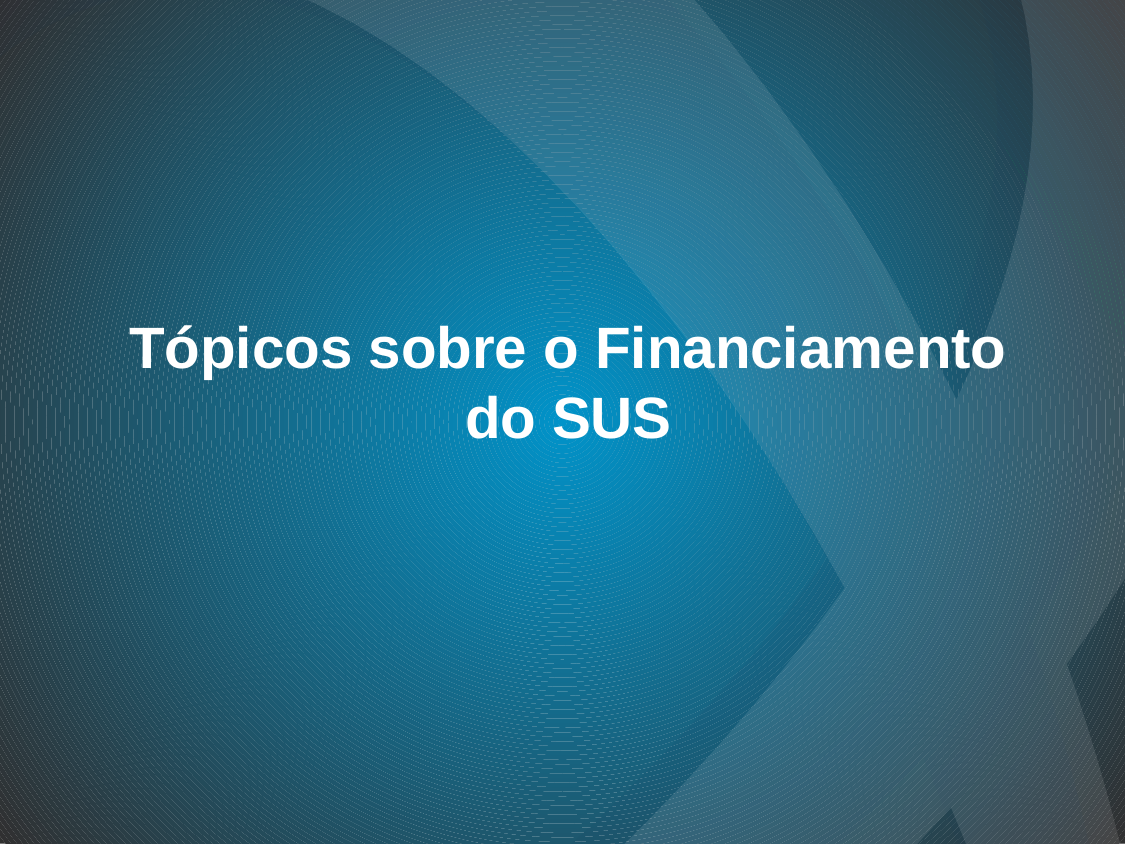

# Tópicos sobre o Financiamento do SUS